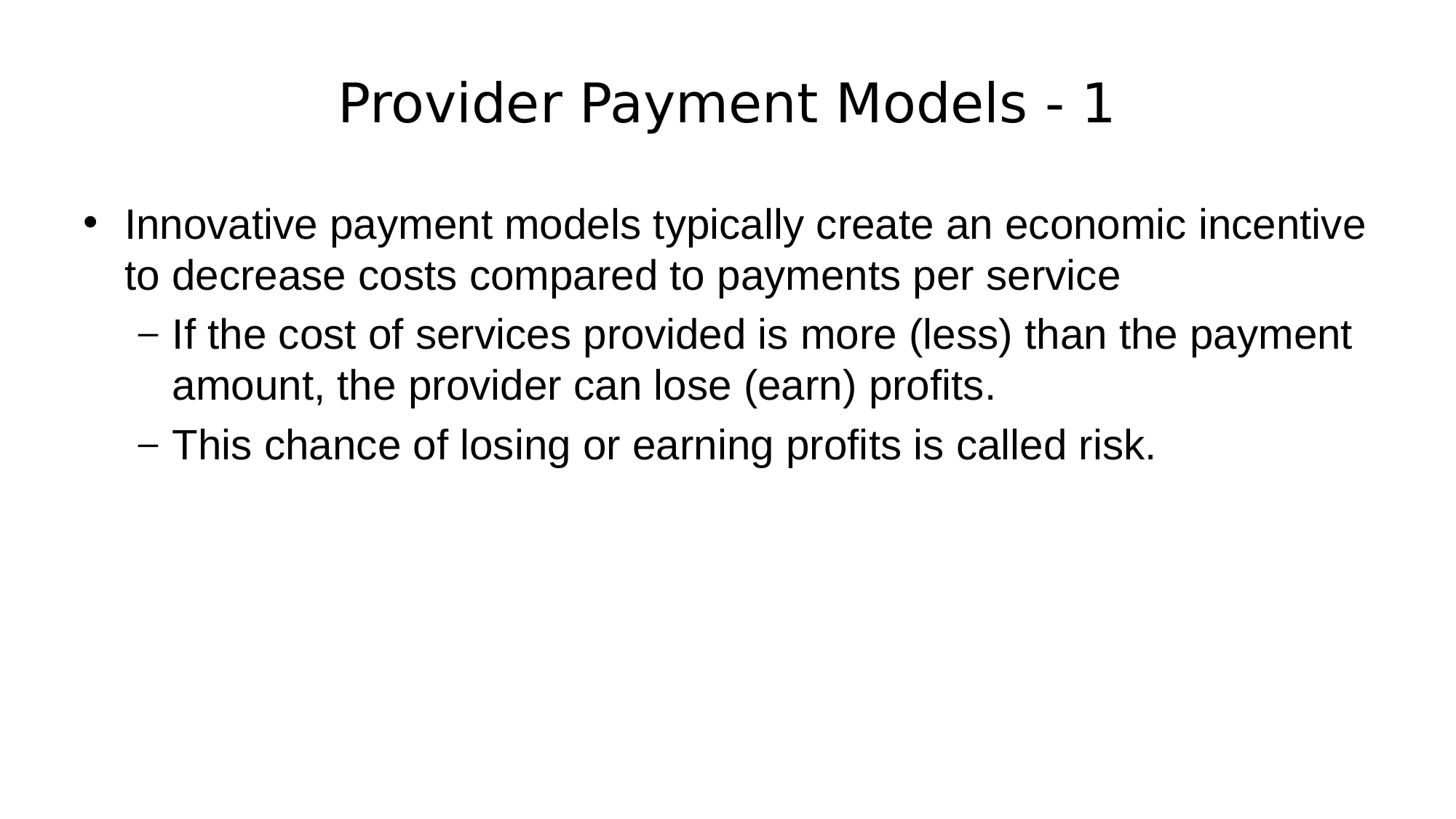

# Provider Payment Models - 1
Innovative payment models typically create an economic incentive to decrease costs compared to payments per service
If the cost of services provided is more (less) than the payment amount, the provider can lose (earn) profits.
This chance of losing or earning profits is called risk.